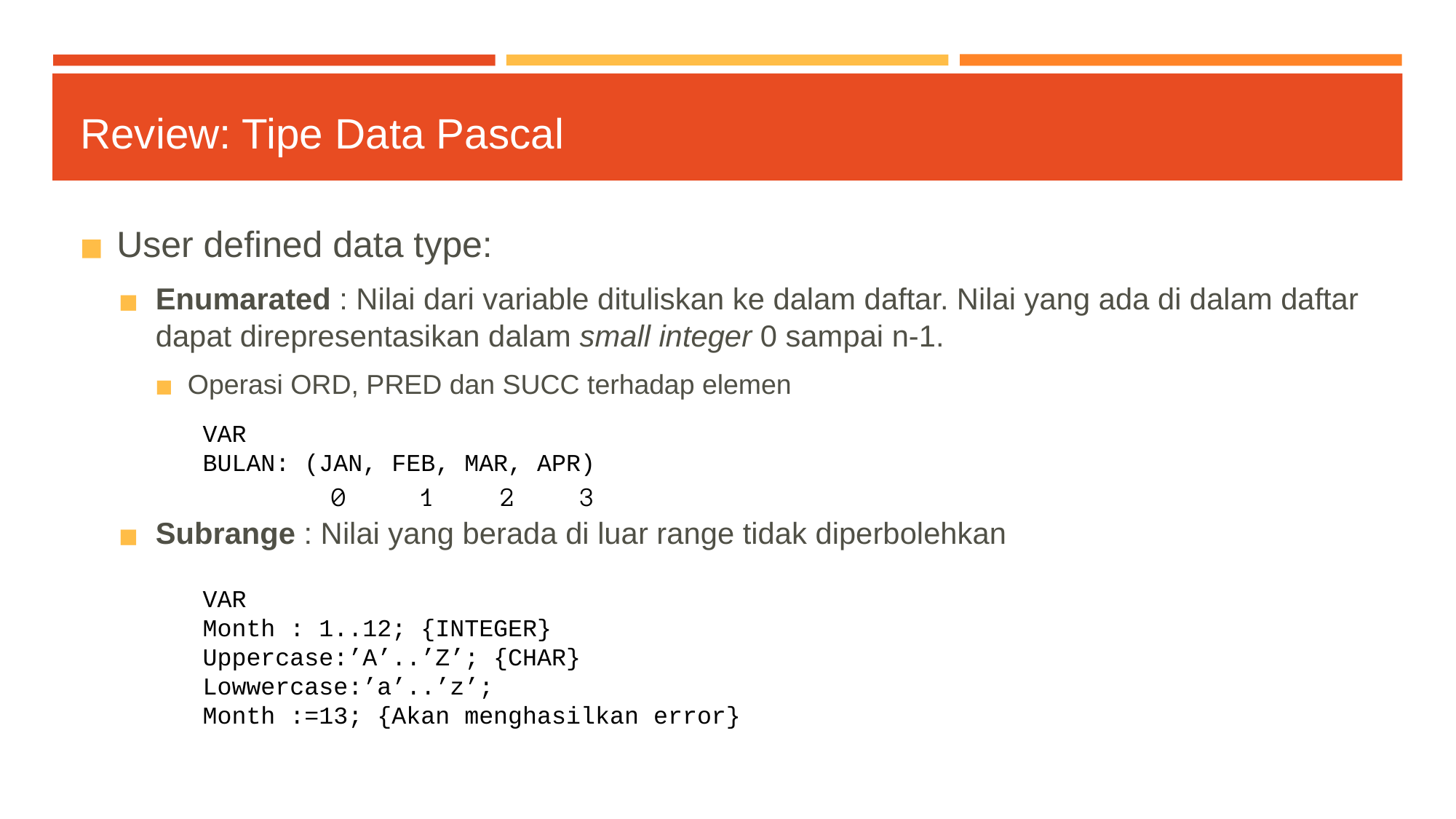

# Review: Tipe Data Pascal
User defined data type:
Enumarated : Nilai dari variable dituliskan ke dalam daftar. Nilai yang ada di dalam daftar dapat direpresentasikan dalam small integer 0 sampai n-1.
Operasi ORD, PRED dan SUCC terhadap elemen

Subrange : Nilai yang berada di luar range tidak diperbolehkan
VAR
BULAN: (JAN, FEB, MAR, APR)

0     1	    2	  3
VAR
Month : 1..12; {INTEGER}
Uppercase:’A’..’Z’; {CHAR}
Lowwercase:’a’..’z’;
Month :=13; {Akan menghasilkan error}